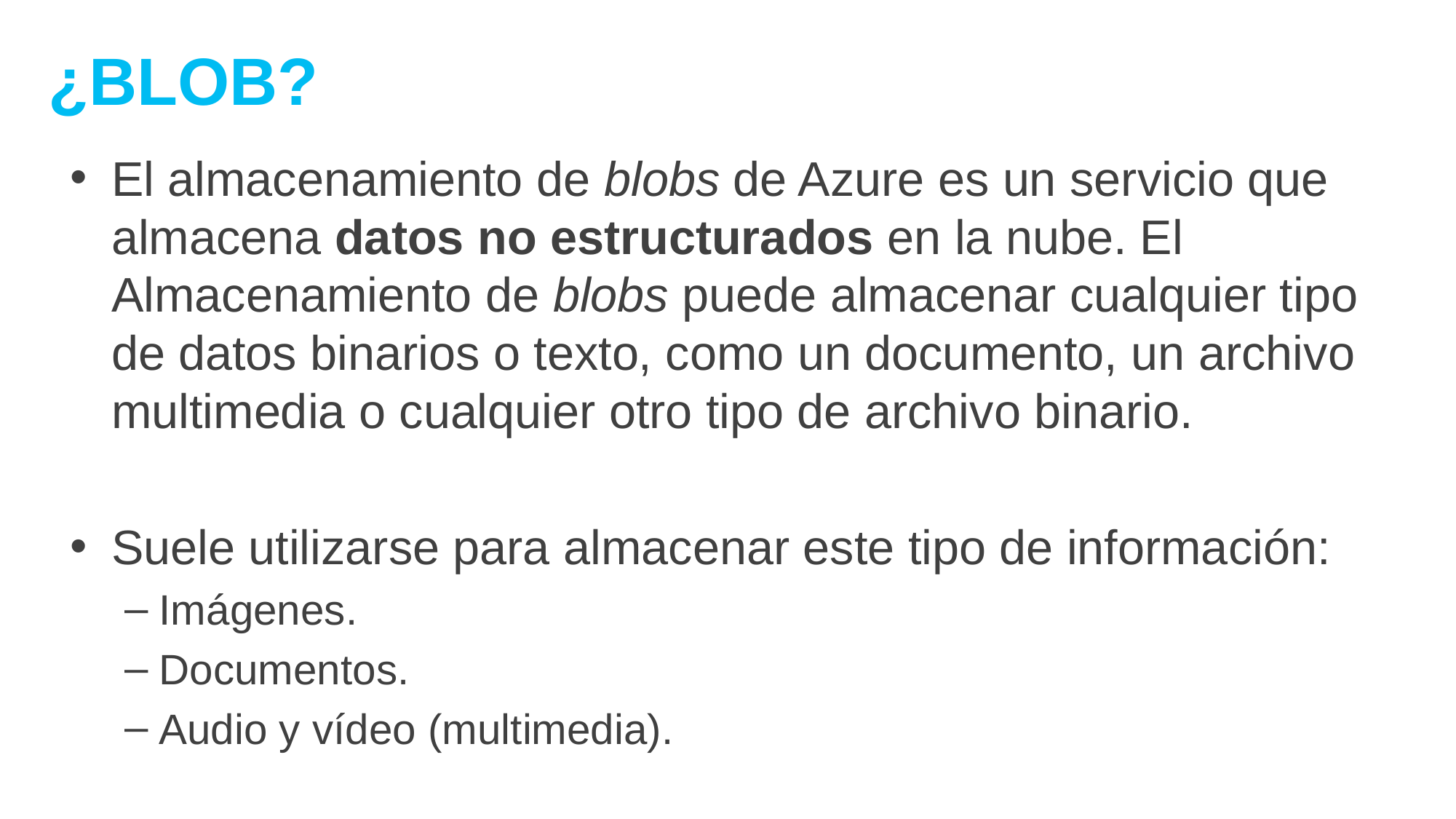

# ¿BLOB?
El almacenamiento de blobs de Azure es un servicio que almacena datos no estructurados en la nube. El Almacenamiento de blobs puede almacenar cualquier tipo de datos binarios o texto, como un documento, un archivo multimedia o cualquier otro tipo de archivo binario.

Suele utilizarse para almacenar este tipo de información:
Imágenes.
Documentos.
Audio y vídeo (multimedia).